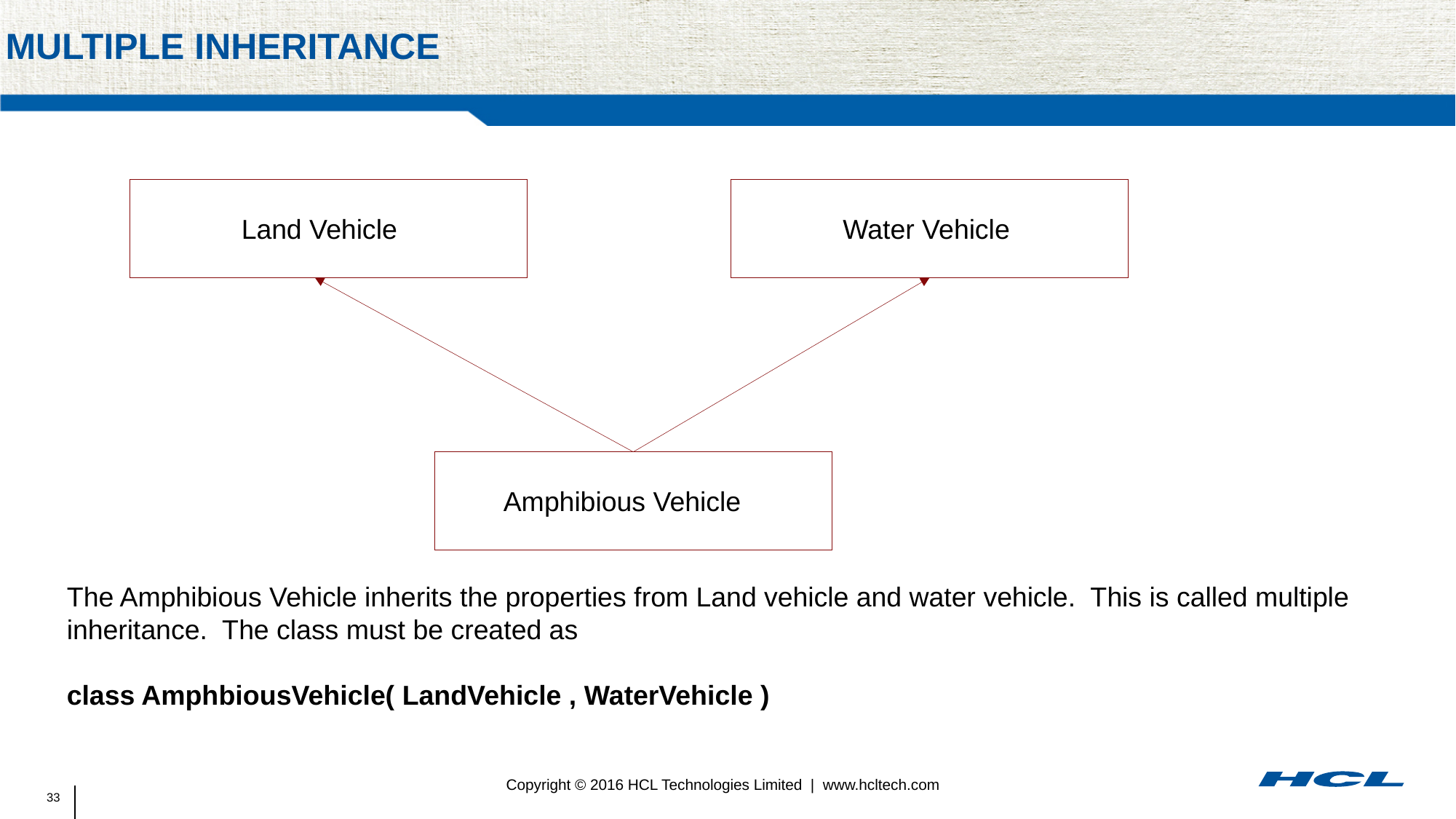

# Multiple inheritance

Land Vehicle
Water Vehicle

Amphibious Vehicle
The Amphibious Vehicle inherits the properties from Land vehicle and water vehicle.  This is called multiple inheritance.  The class must be created as

class AmphbiousVehicle( LandVehicle , WaterVehicle )